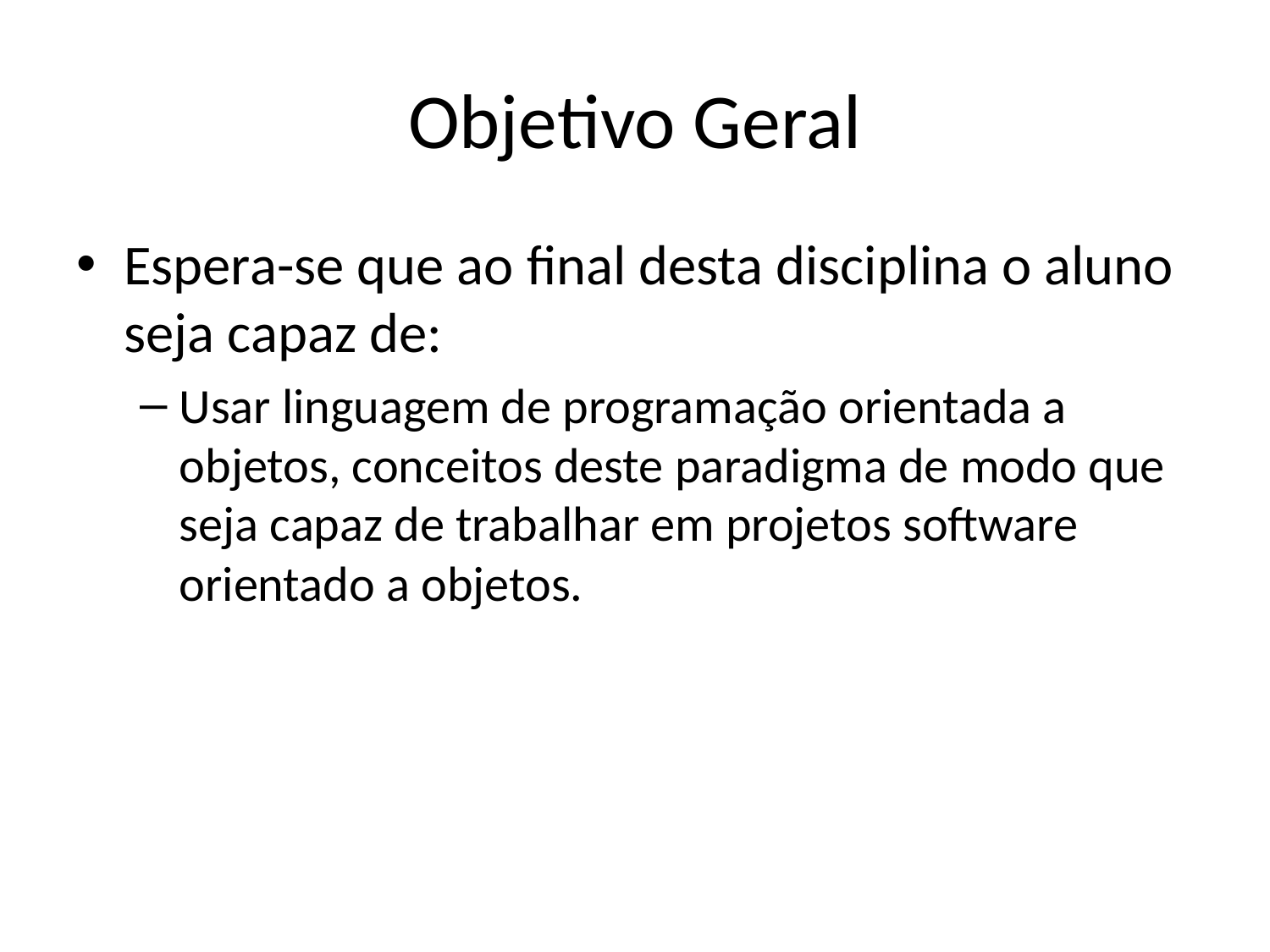

# Objetivo Geral
Espera-se que ao final desta disciplina o aluno seja capaz de:
Usar linguagem de programação orientada a objetos, conceitos deste paradigma de modo que seja capaz de trabalhar em projetos software orientado a objetos.